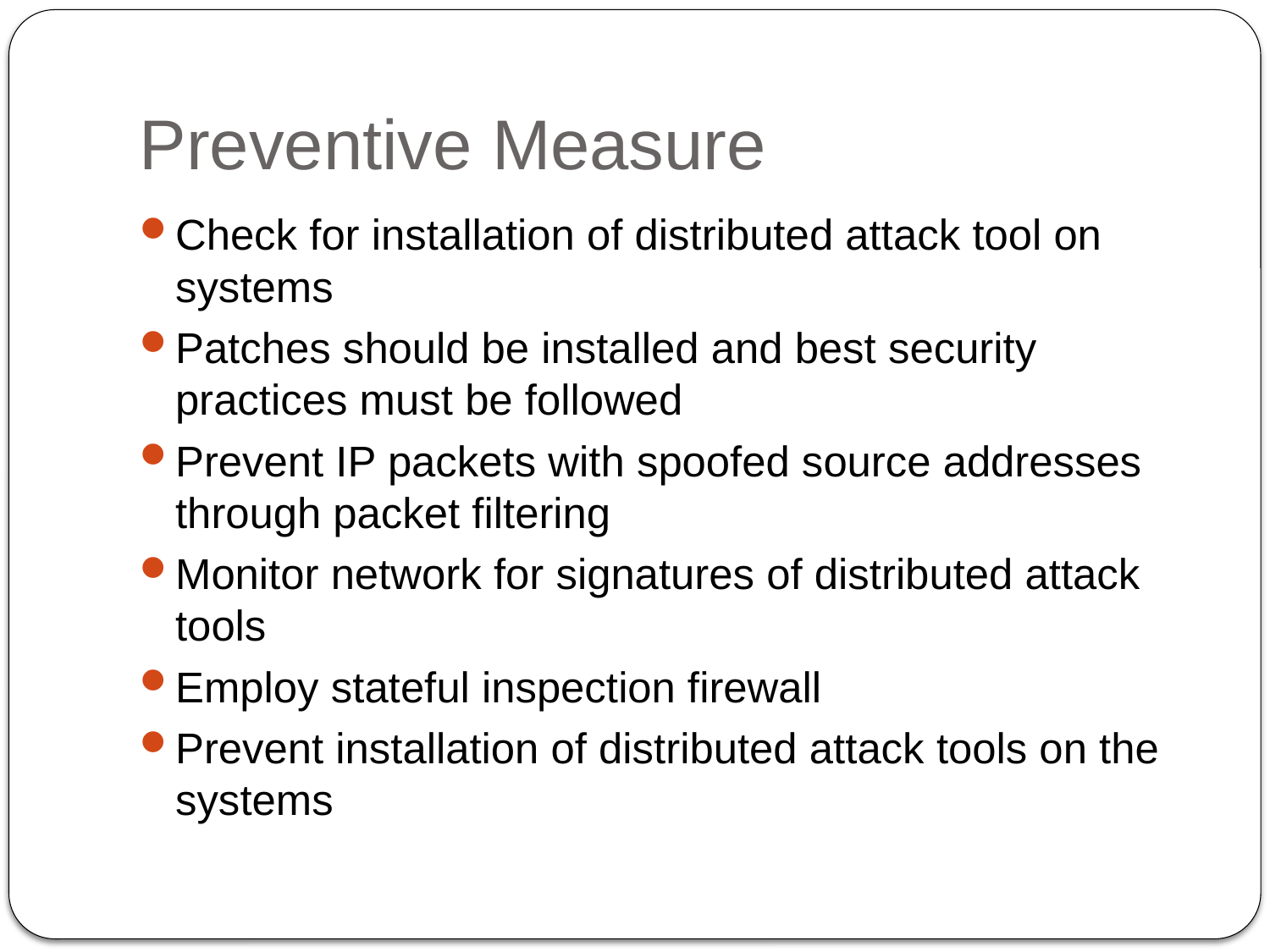

# Preventive Measure
Check for installation of distributed attack tool on systems
Patches should be installed and best security practices must be followed
Prevent IP packets with spoofed source addresses through packet filtering
Monitor network for signatures of distributed attack tools
Employ stateful inspection firewall
Prevent installation of distributed attack tools on the systems